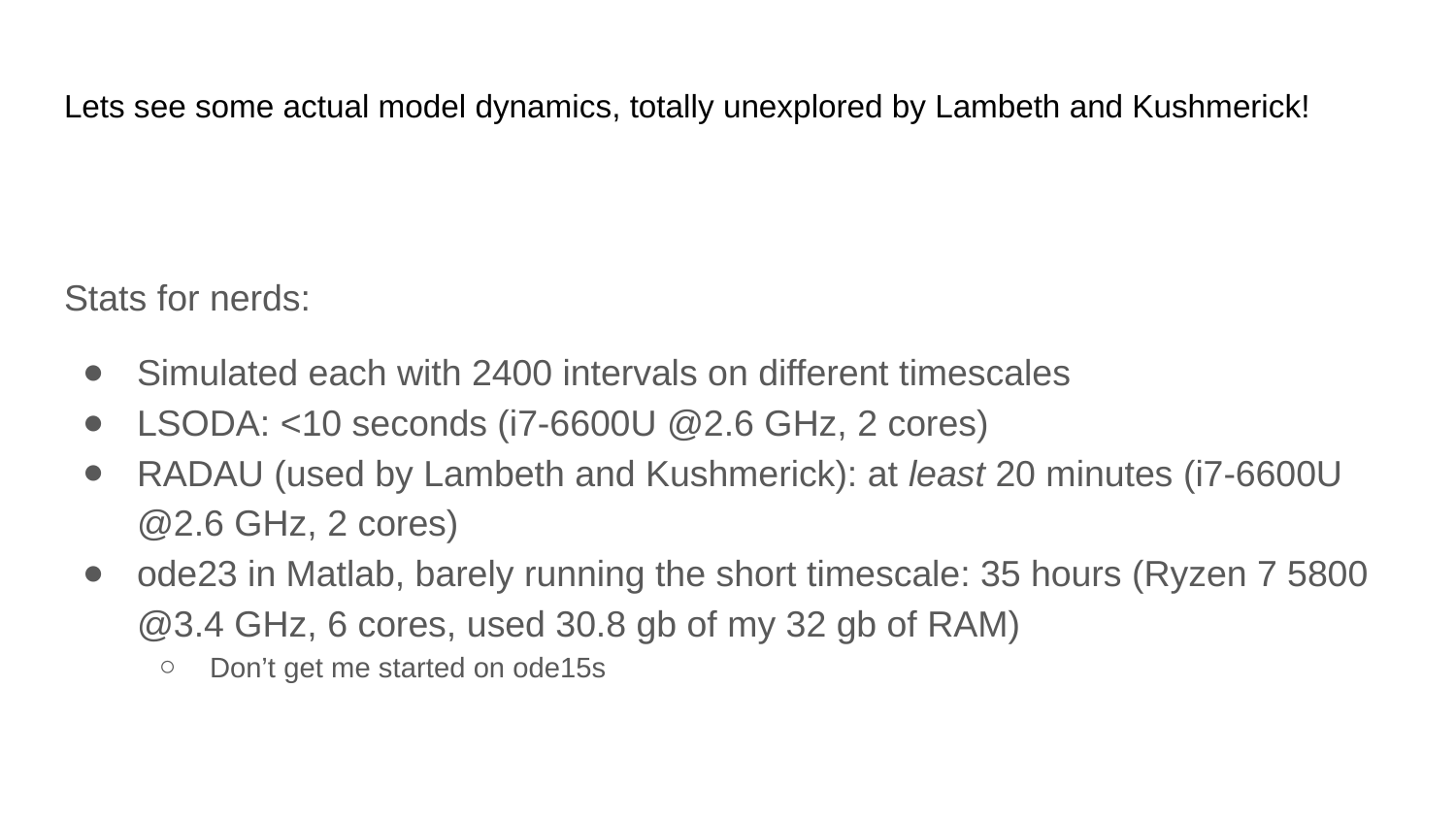

# Lets see some actual model dynamics, totally unexplored by Lambeth and Kushmerick!
Stats for nerds:
Simulated each with 2400 intervals on different timescales
LSODA: <10 seconds (i7-6600U @2.6 GHz, 2 cores)
RADAU (used by Lambeth and Kushmerick): at least 20 minutes (i7-6600U @2.6 GHz, 2 cores)
ode23 in Matlab, barely running the short timescale: 35 hours (Ryzen 7 5800 @3.4 GHz, 6 cores, used 30.8 gb of my 32 gb of RAM)
Don’t get me started on ode15s